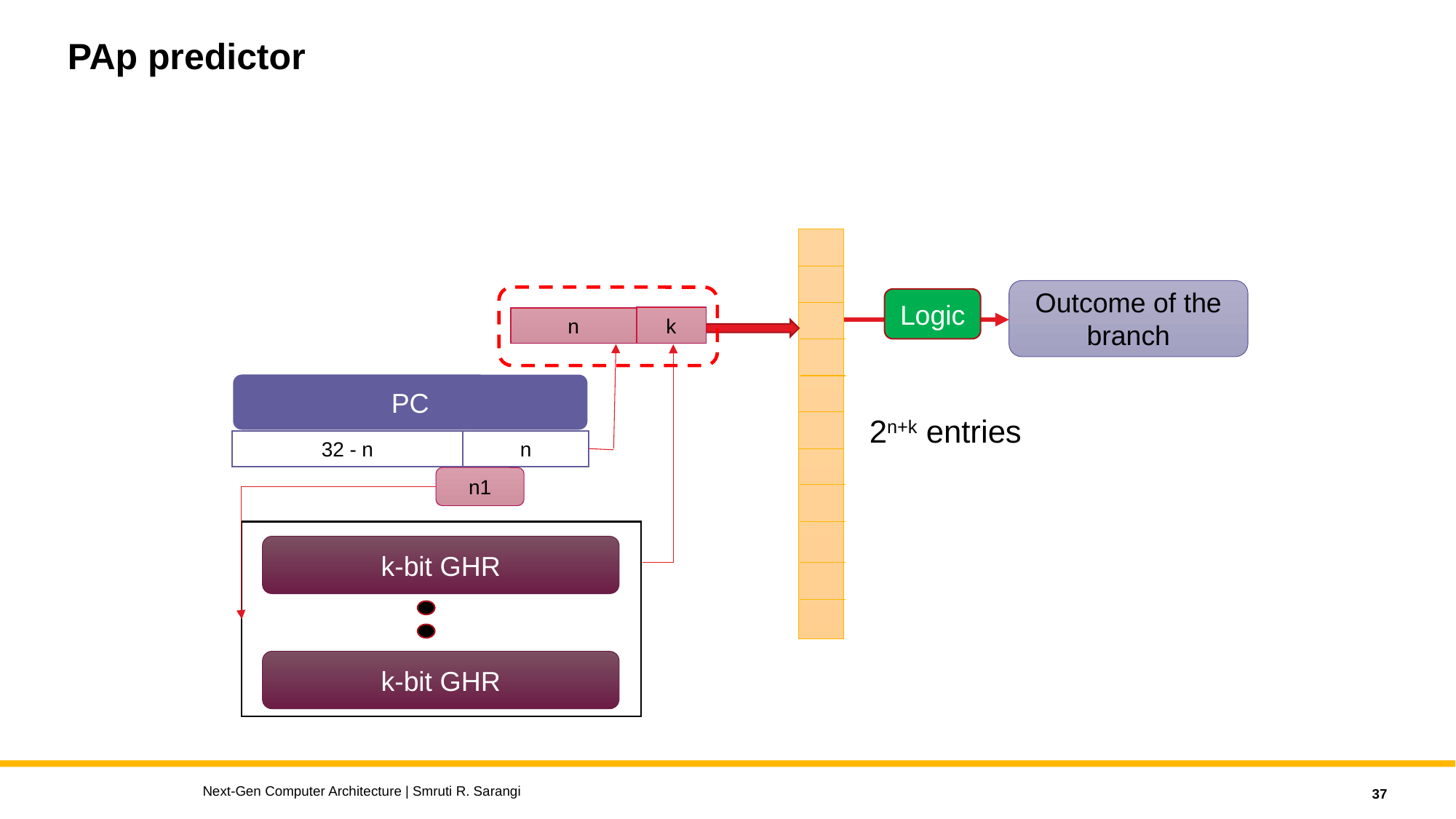

# PAp predictor

Outcome of the branch

Logic
k
n

PC
2n+k entries
32 - n
n
n1

k-bit GHR

k-bit GHR
Next-Gen Computer Architecture | Smruti R. Sarangi
37